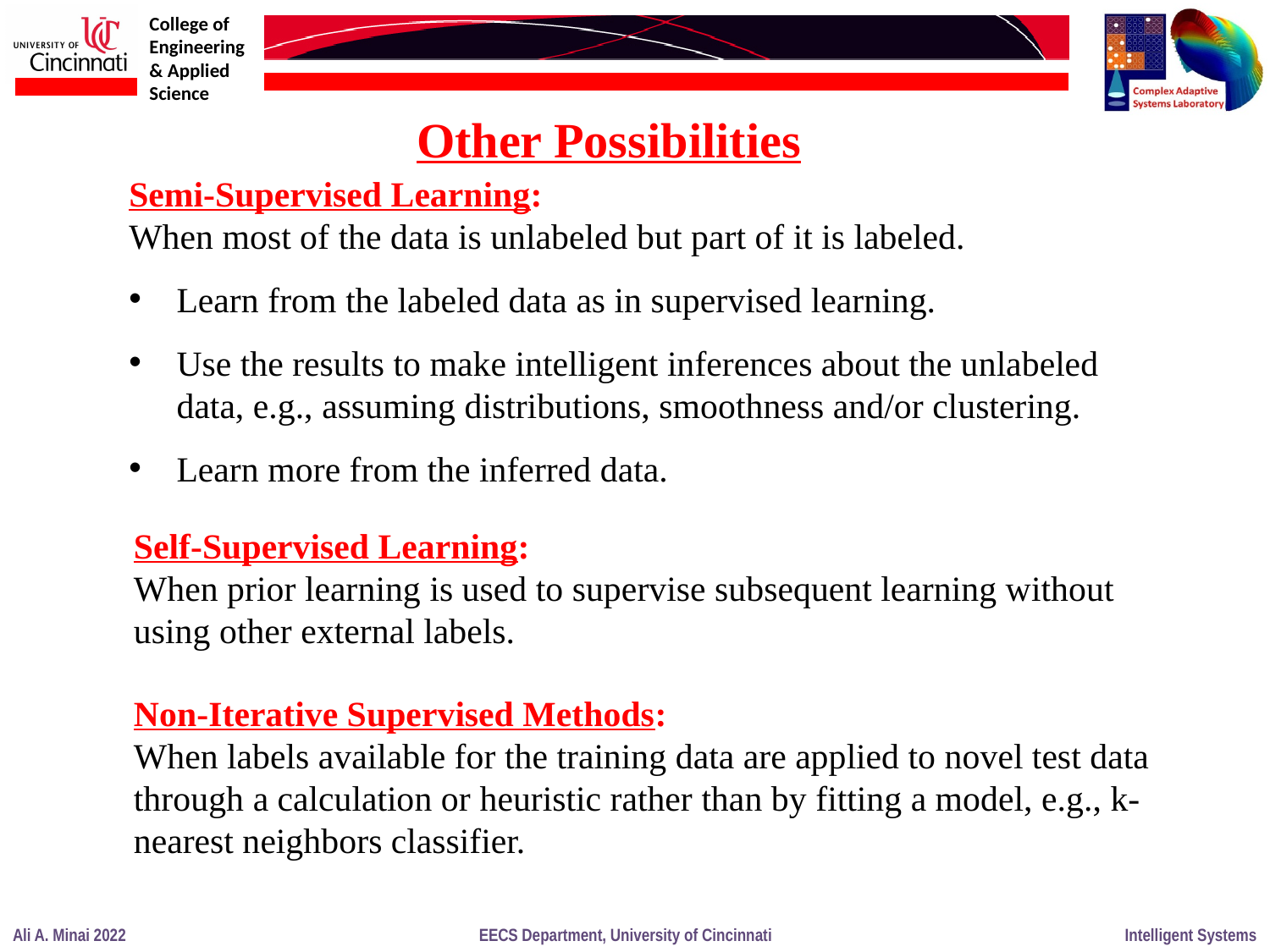

Other Possibilities
Semi-Supervised Learning:
When most of the data is unlabeled but part of it is labeled.
Learn from the labeled data as in supervised learning.
Use the results to make intelligent inferences about the unlabeled data, e.g., assuming distributions, smoothness and/or clustering.
Learn more from the inferred data.
Self-Supervised Learning:
When prior learning is used to supervise subsequent learning without using other external labels.
Non-Iterative Supervised Methods:
When labels available for the training data are applied to novel test data through a calculation or heuristic rather than by fitting a model, e.g., k-nearest neighbors classifier.